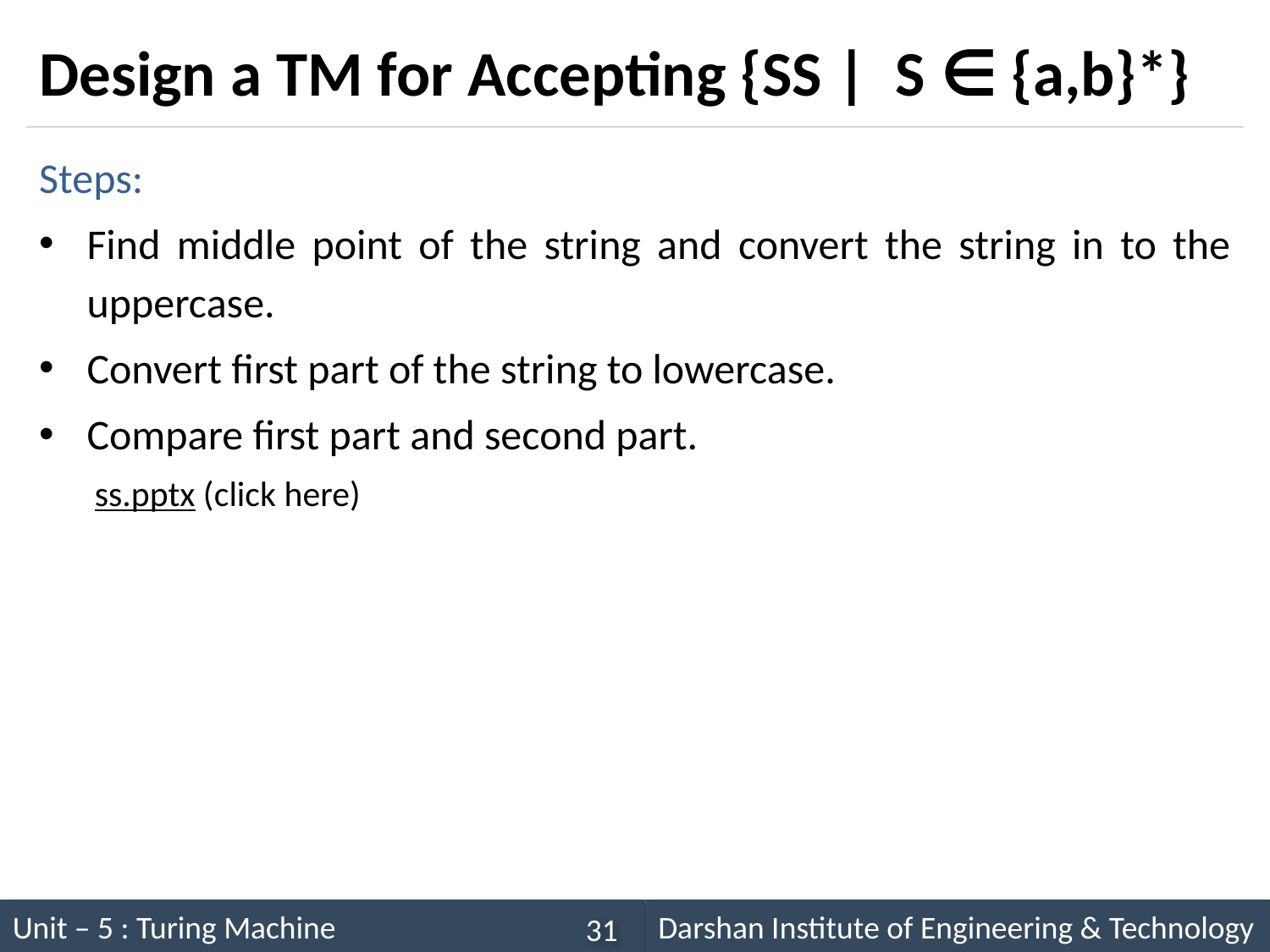

# Design a TM for Accepting {SS |  S ∈ {a,b}*}
Steps:
Find middle point of the string and convert the string in to the uppercase.
Convert first part of the string to lowercase.
Compare first part and second part.
ss.pptx (click here)